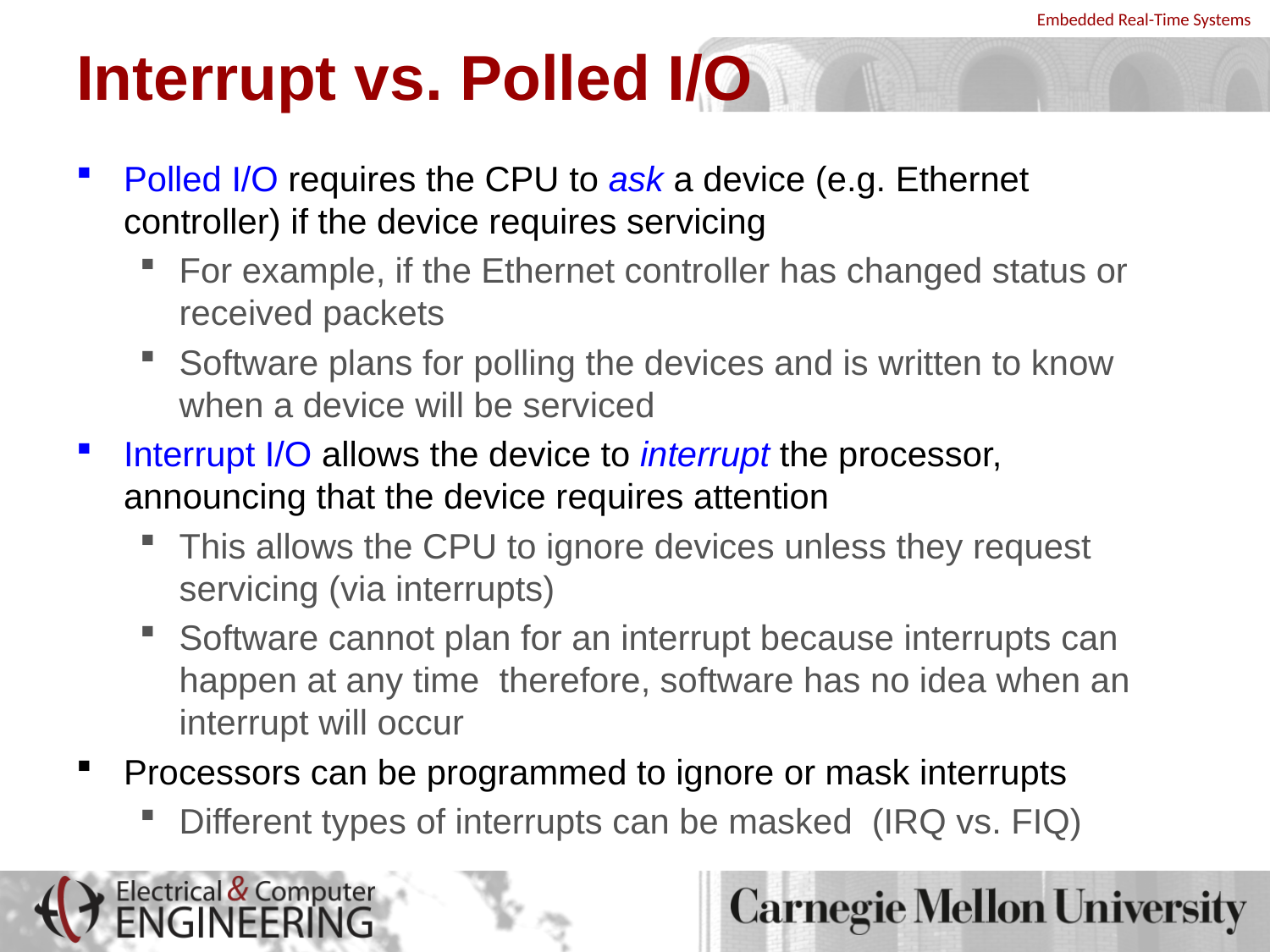

# Interrupt vs. Polled I/O
Polled I/O requires the CPU to ask a device (e.g. Ethernet controller) if the device requires servicing
For example, if the Ethernet controller has changed status or received packets
Software plans for polling the devices and is written to know when a device will be serviced
Interrupt I/O allows the device to interrupt the processor, announcing that the device requires attention
This allows the CPU to ignore devices unless they request servicing (via interrupts)
Software cannot plan for an interrupt because interrupts can happen at any time ­­ therefore, software has no idea when an interrupt will occur
Processors can be programmed to ignore or mask interrupts
Different types of interrupts can be masked  (IRQ vs. FIQ)